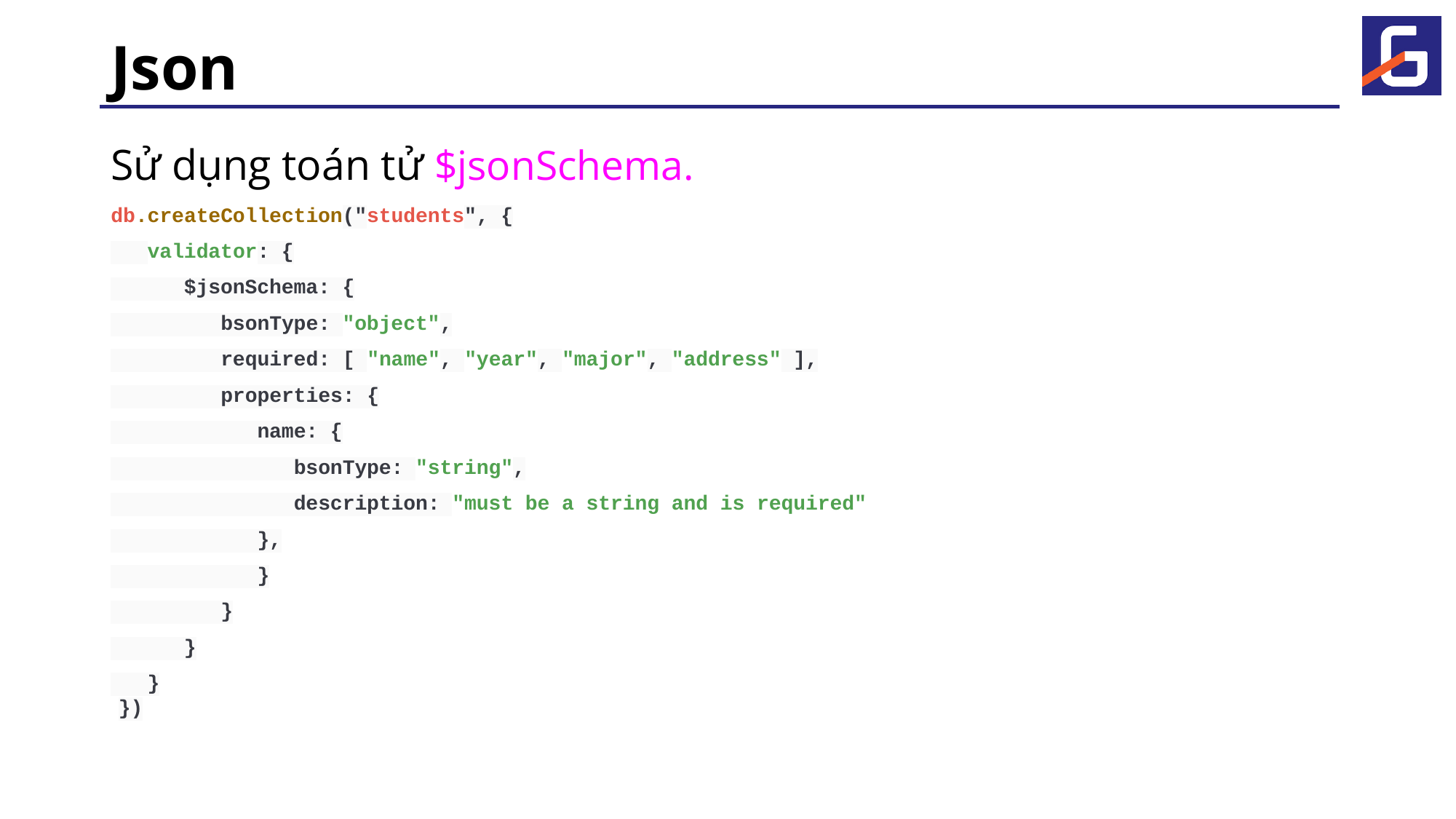

# Json
Sử dụng toán tử $jsonSchema.
db.createCollection("students", {
   validator: {
      $jsonSchema: {
         bsonType: "object",
         required: [ "name", "year", "major", "address" ],
         properties: {
            name: {
               bsonType: "string",
               description: "must be a string and is required"
            },
            }
         }
      }
   }
})